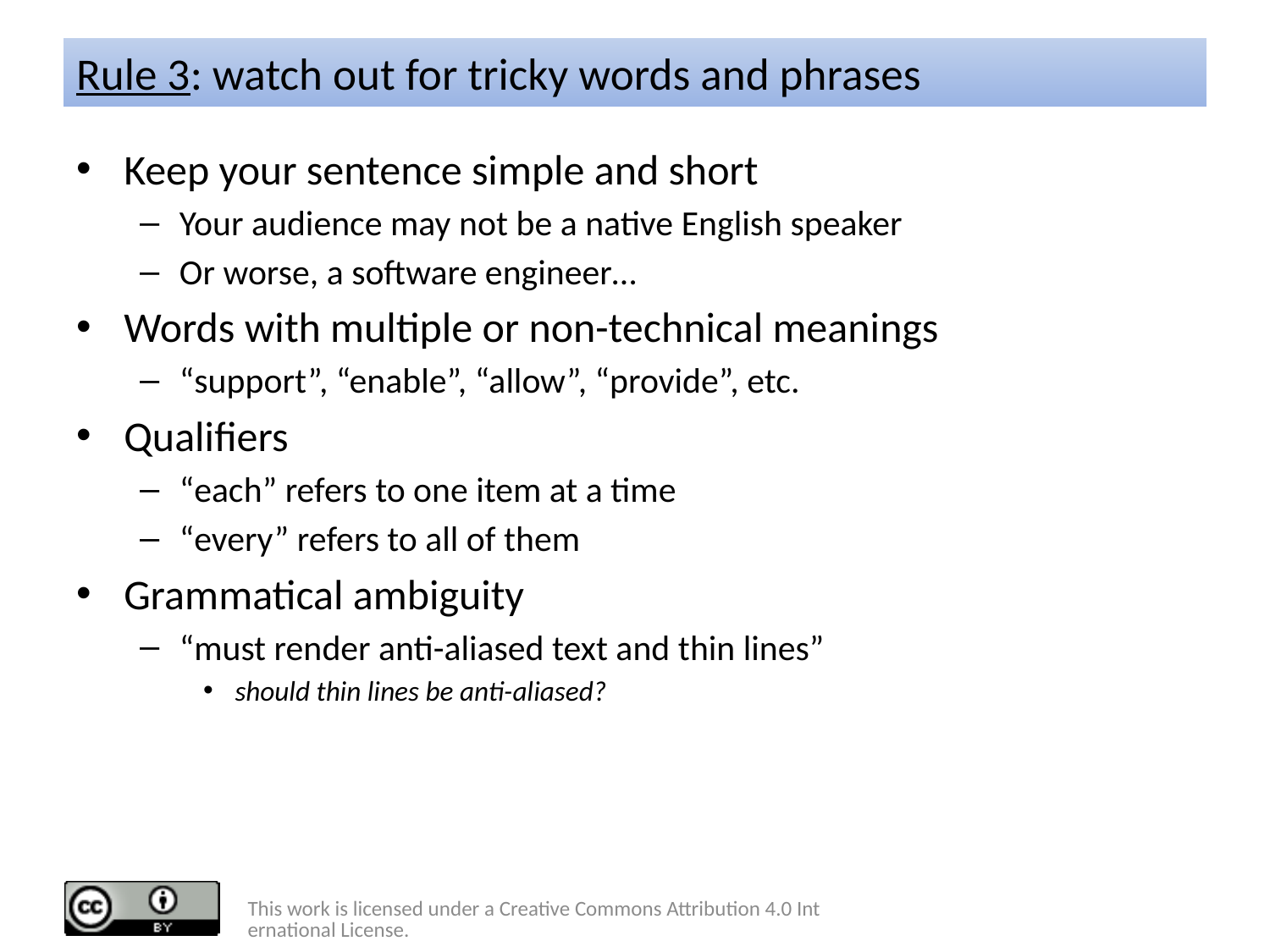

# Rule 3: watch out for tricky words and phrases
Keep your sentence simple and short
Your audience may not be a native English speaker
Or worse, a software engineer…
Words with multiple or non-technical meanings
“support”, “enable”, “allow”, “provide”, etc.
Qualifiers
“each” refers to one item at a time
“every” refers to all of them
Grammatical ambiguity
“must render anti-aliased text and thin lines”
should thin lines be anti-aliased?

This work is licensed under a Creative Commons Attribution 4.0 International License.